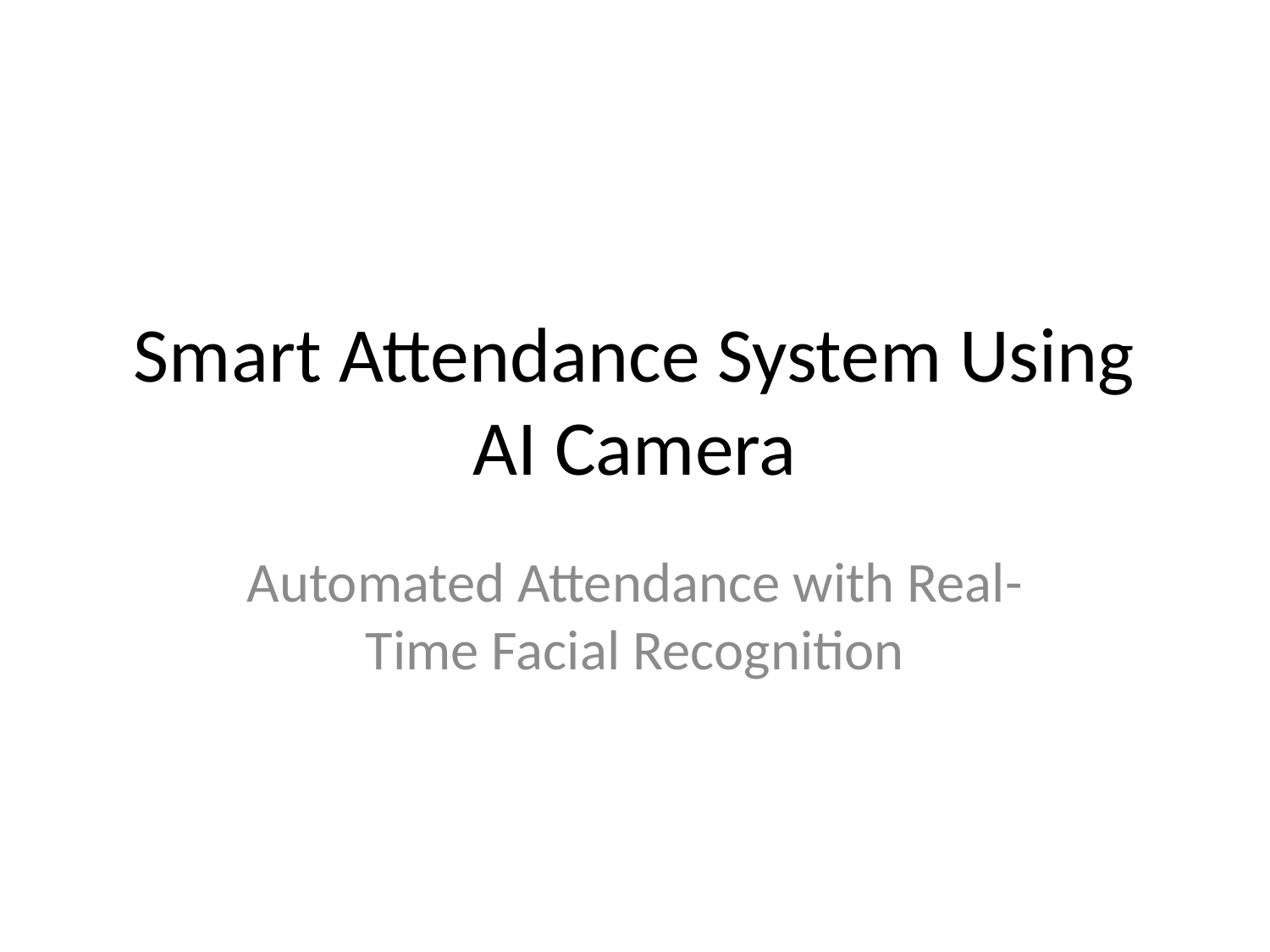

# Smart Attendance System Using AI Camera
Automated Attendance with Real-Time Facial Recognition